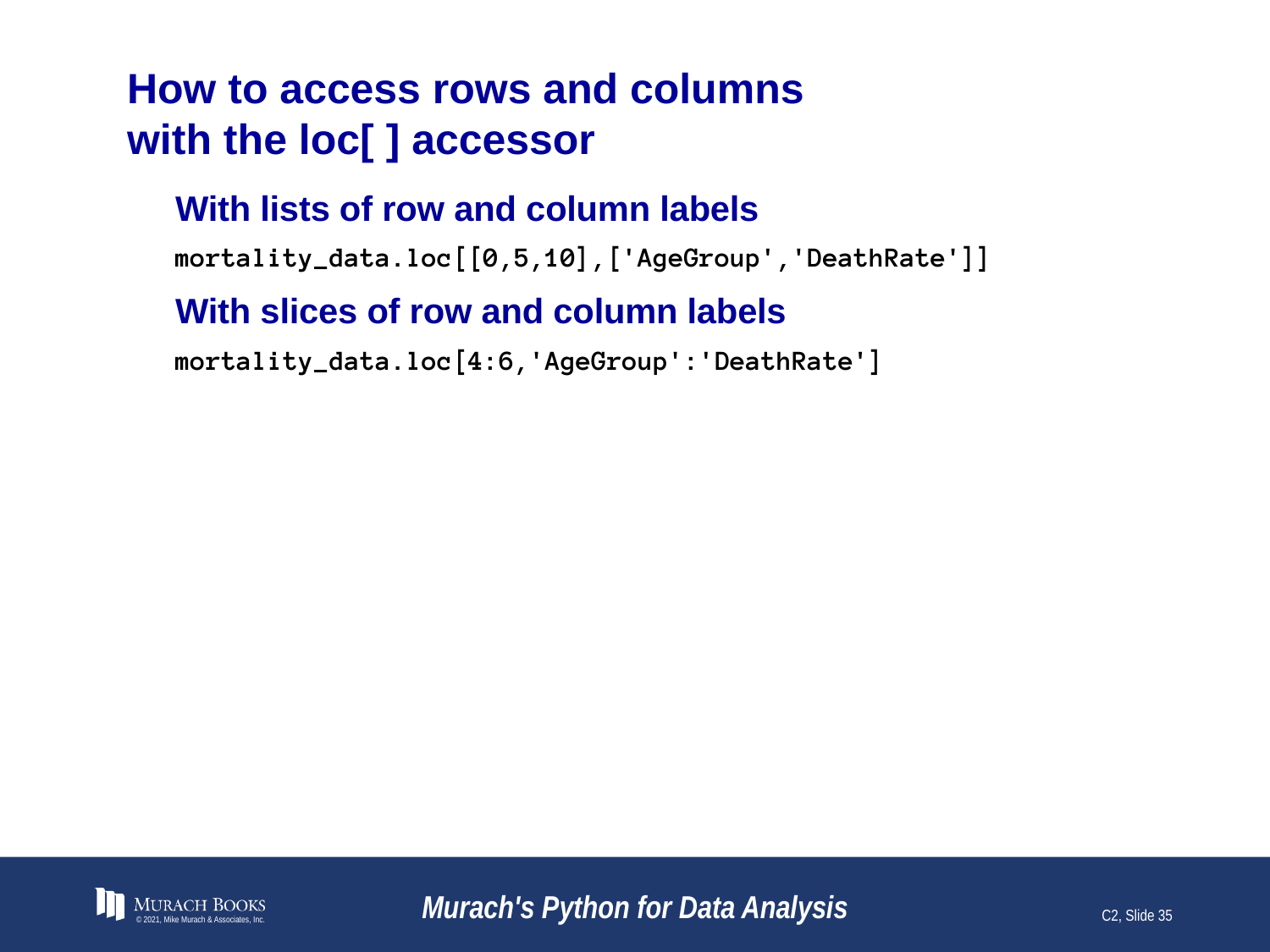

# How to access rows and columns with the loc[ ] accessor
With lists of row and column labels
mortality_data.loc[[0,5,10],['AgeGroup','DeathRate']]
With slices of row and column labels
mortality_data.loc[4:6,'AgeGroup':'DeathRate']

© 2021, Mike Murach & Associates, Inc.
Murach's Python for Data Analysis

C2, Slide 35